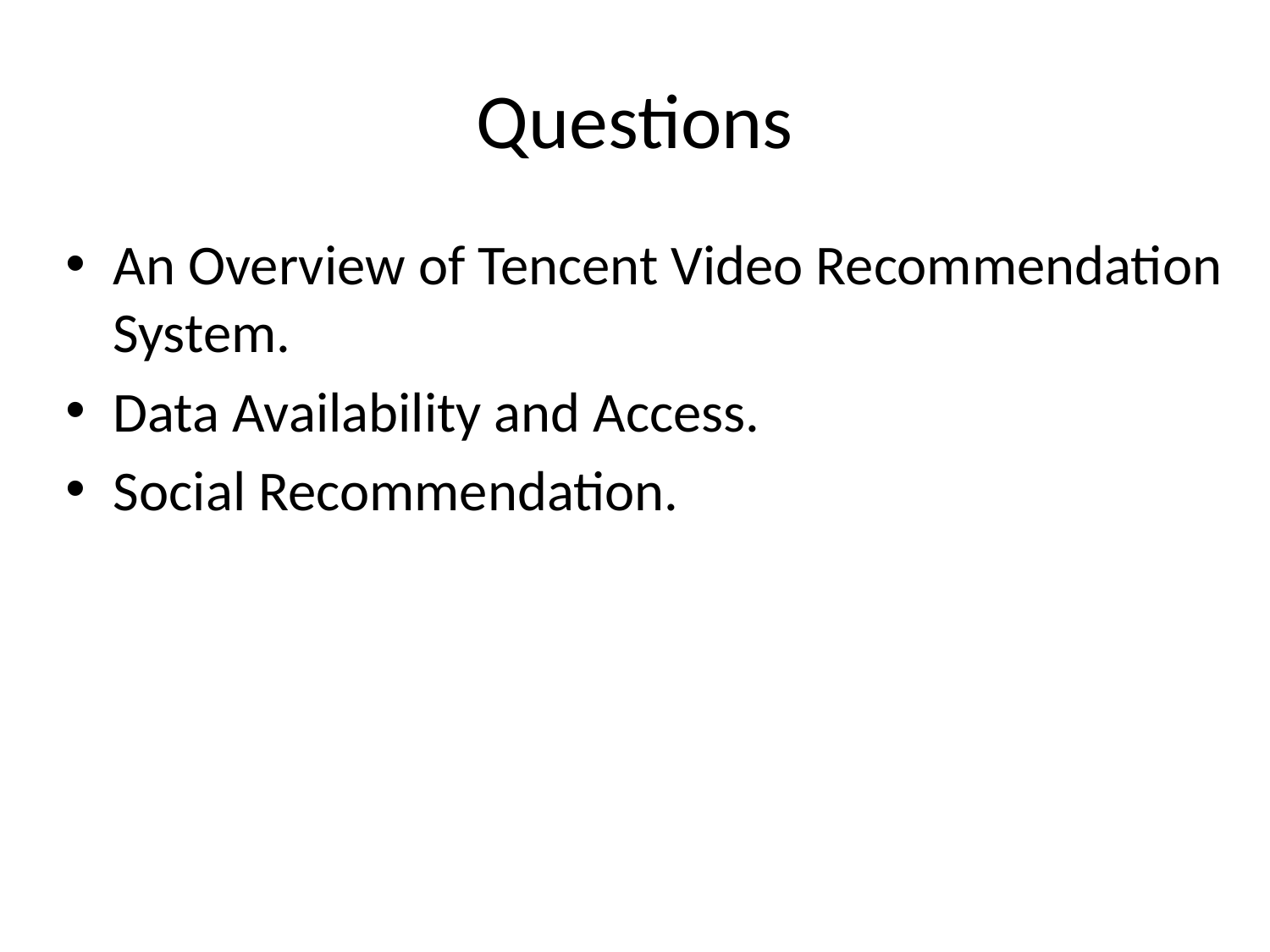

# Questions
An Overview of Tencent Video Recommendation System.
Data Availability and Access.
Social Recommendation.